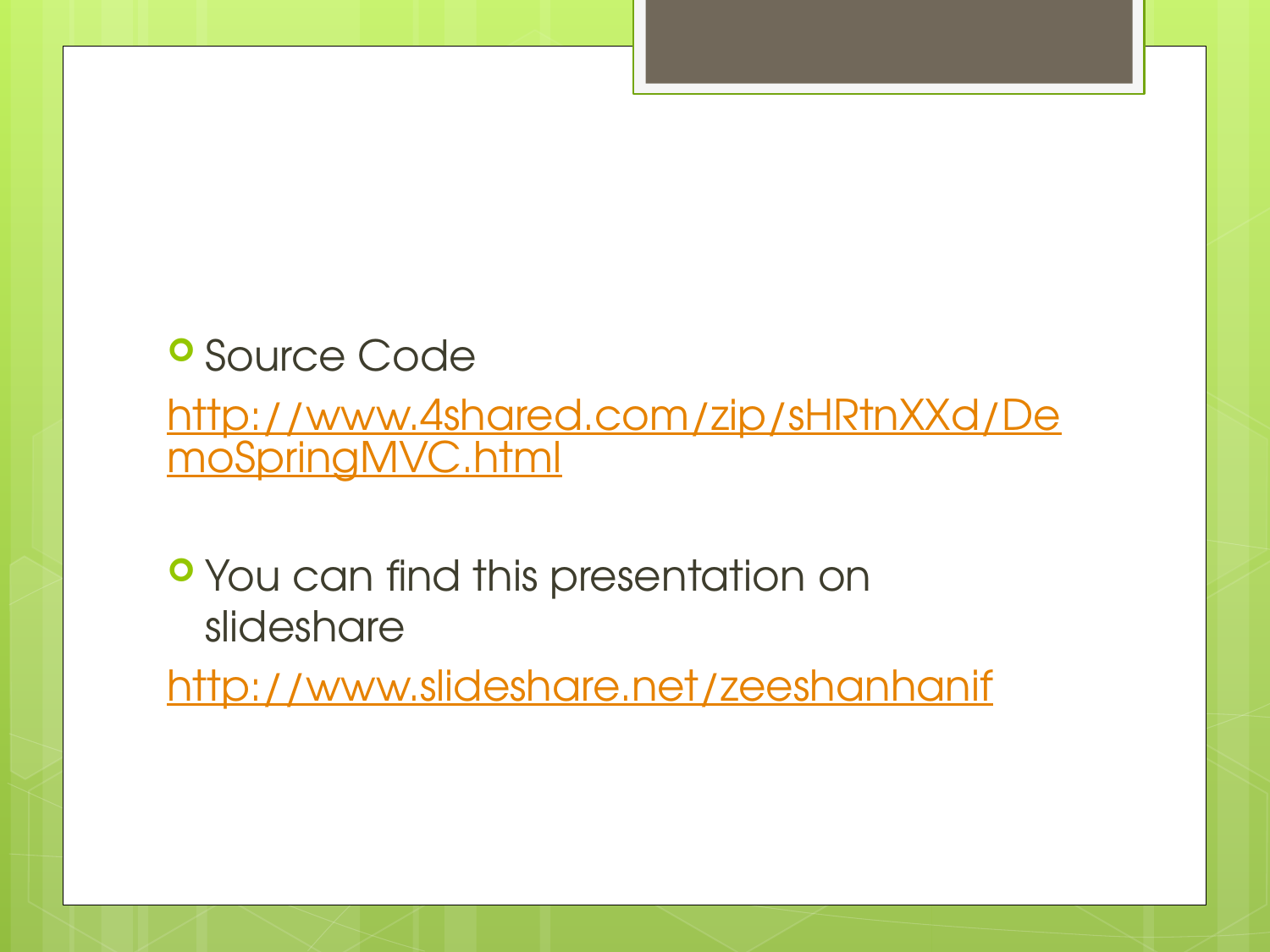

#
Source Code
http://www.4shared.com/zip/sHRtnXXd/DemoSpringMVC.html

You can find this presentation on slideshare
http://www.slideshare.net/zeeshanhanif